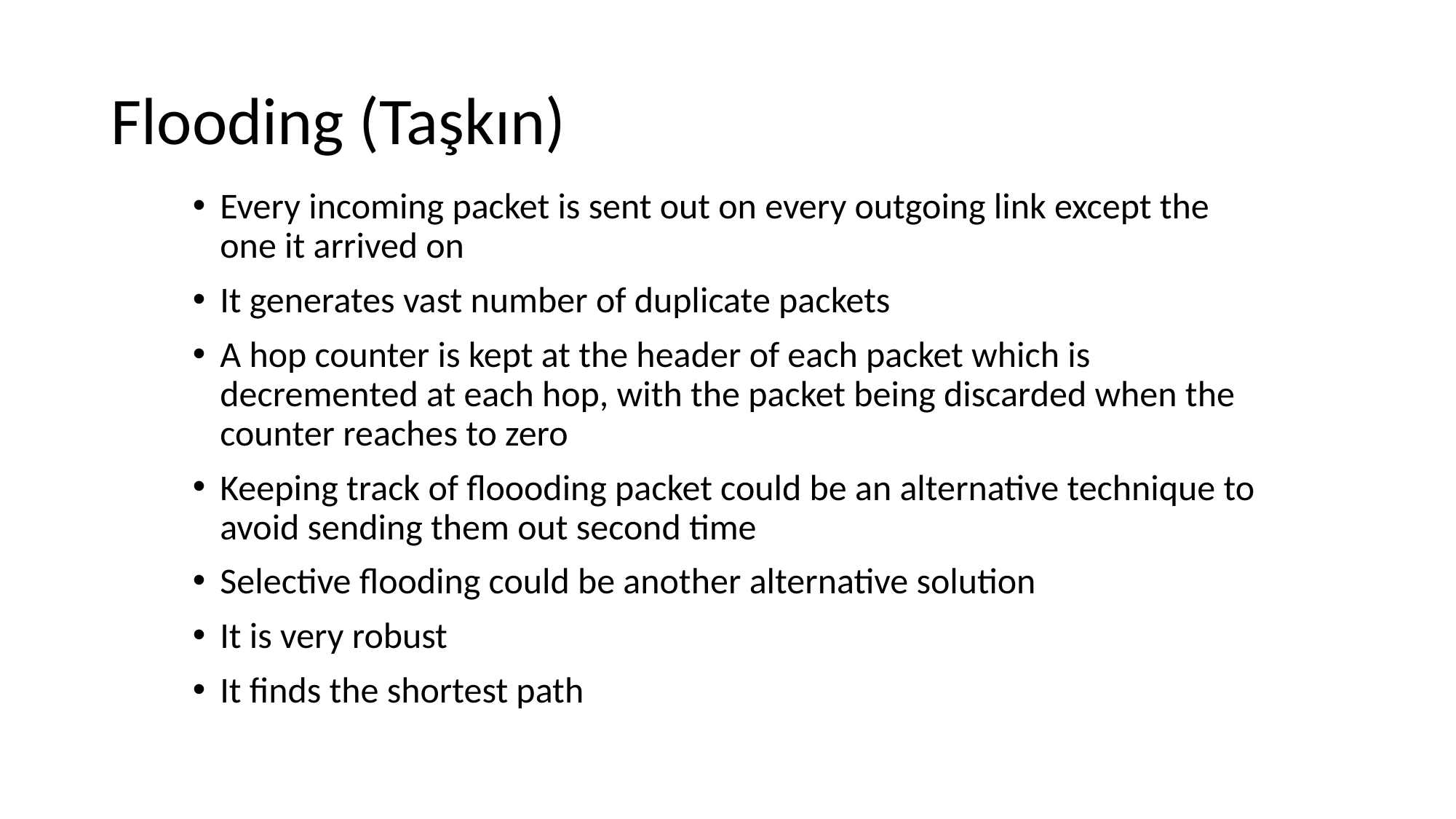

# Flooding (Taşkın)
Every incoming packet is sent out on every outgoing link except the one it arrived on
It generates vast number of duplicate packets
A hop counter is kept at the header of each packet which is decremented at each hop, with the packet being discarded when the counter reaches to zero
Keeping track of floooding packet could be an alternative technique to avoid sending them out second time
Selective flooding could be another alternative solution
It is very robust
It finds the shortest path